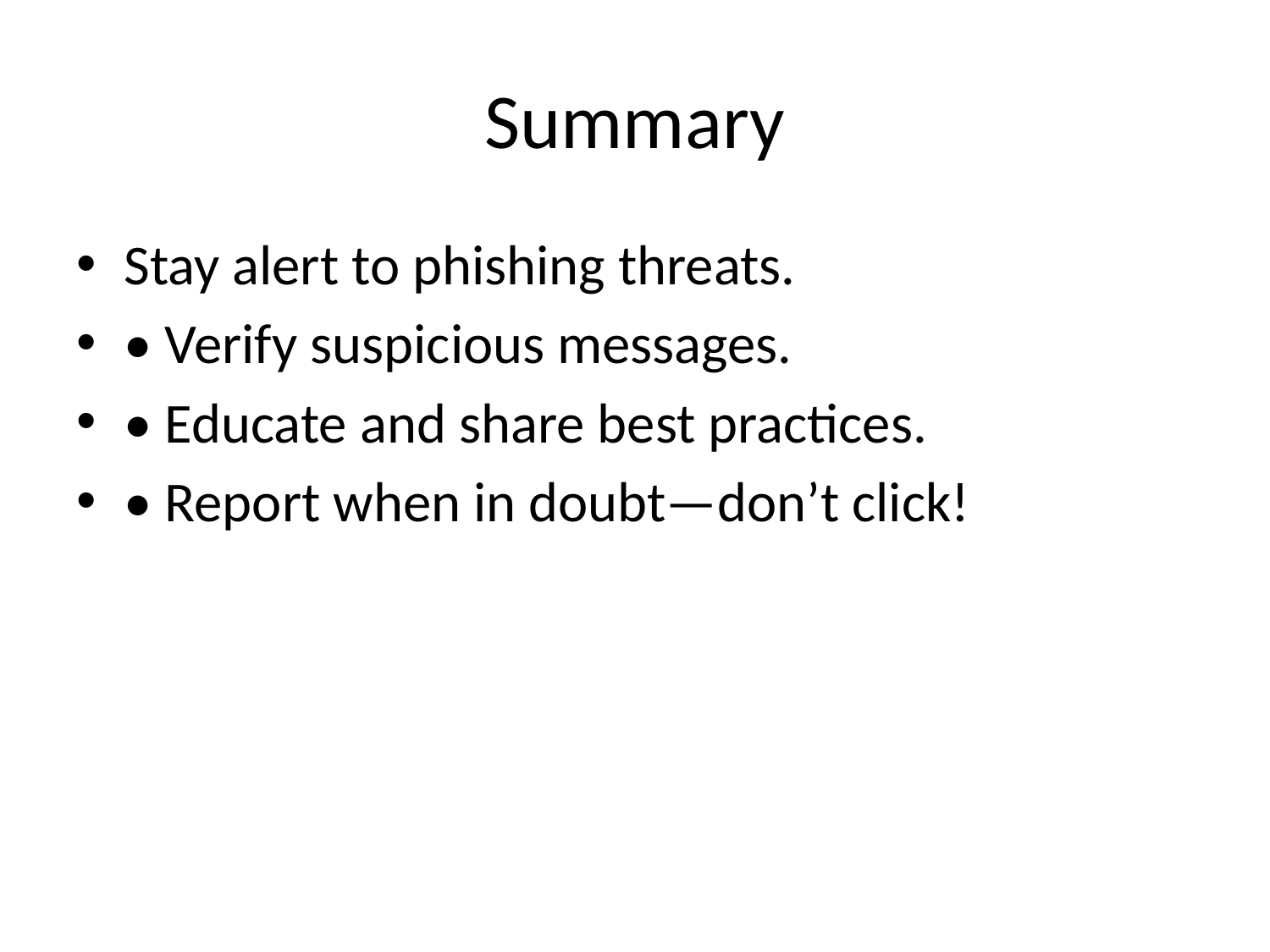

# Summary
Stay alert to phishing threats.
• Verify suspicious messages.
• Educate and share best practices.
• Report when in doubt—don’t click!